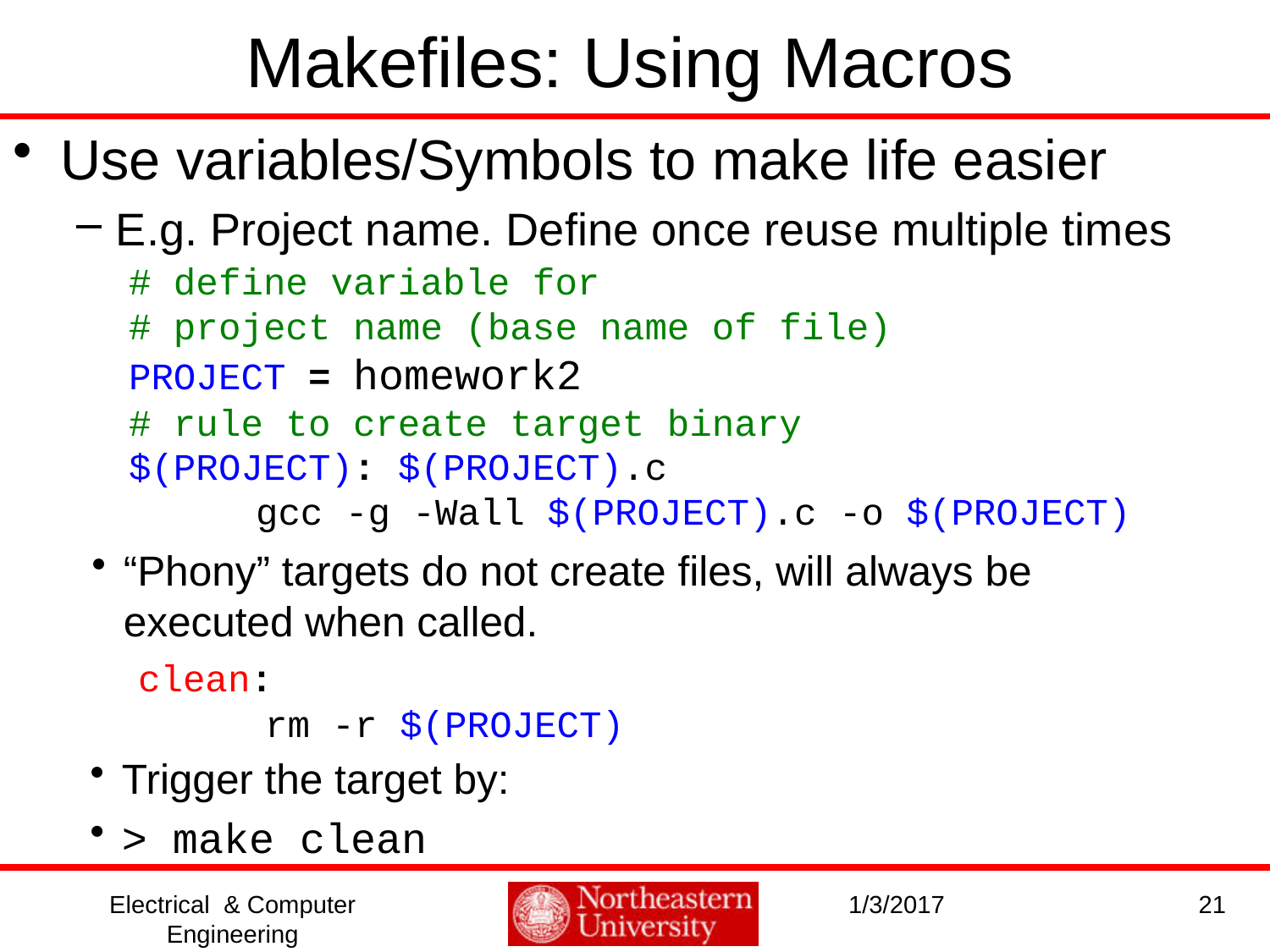

# Makefiles: Using Macros
Use variables/Symbols to make life easier
E.g. Project name. Define once reuse multiple times
# define variable for
# project name (base name of file)
PROJECT = homework2
# rule to create target binary
$(PROJECT): $(PROJECT).c
	gcc -g -Wall $(PROJECT).c -o $(PROJECT)
“Phony” targets do not create files, will always be executed when called.
clean:
	rm -r $(PROJECT)
Trigger the target by:
> make clean

Electrical  & Computer Engineering
1/3/2017
21